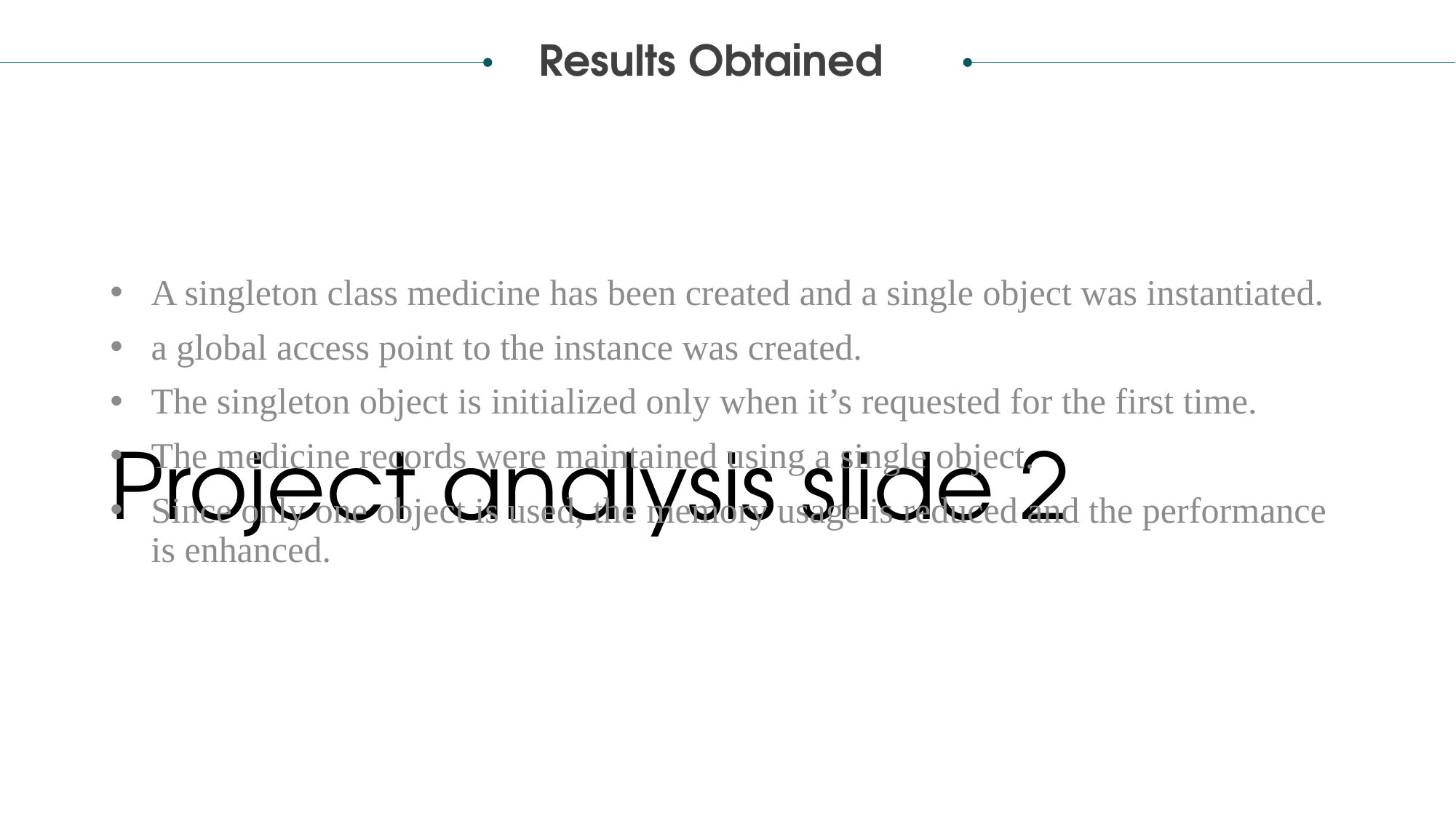

Results Obtained

A singleton class medicine has been created and a single object was instantiated.
a global access point to the instance was created.
The singleton object is initialized only when it’s requested for the first time.
The medicine records were maintained using a single object.
Since only one object is used, the memory usage is reduced and the performance is enhanced.

# Project analysis slide 2